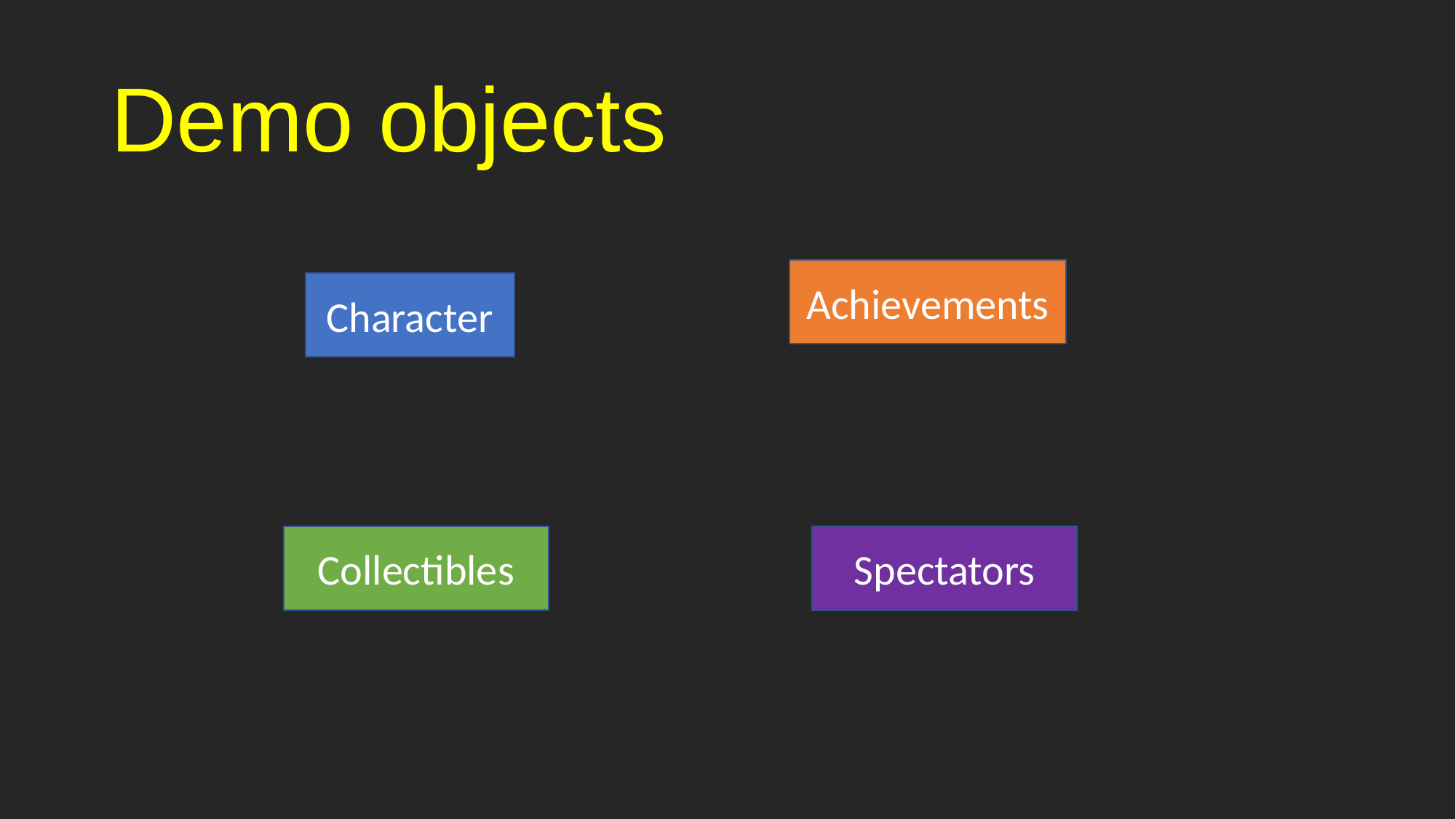

# Demo objects
Achievements
Character
Collectibles
Spectators